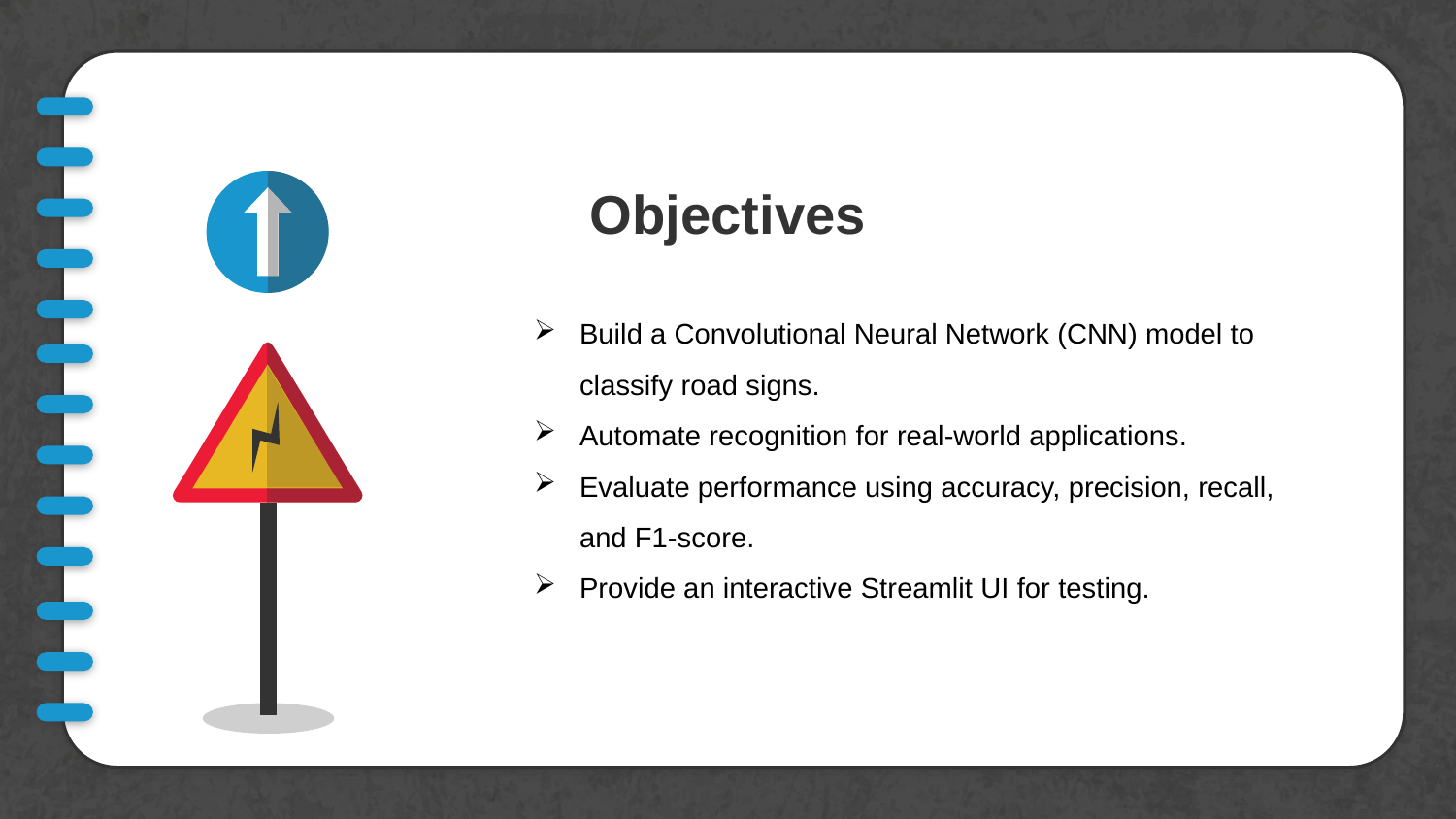

# Objectives

Build a Convolutional Neural Network (CNN) model to classify road signs.
Automate recognition for real-world applications.
Evaluate performance using accuracy, precision, recall, and F1-score.
Provide an interactive Streamlit UI for testing.